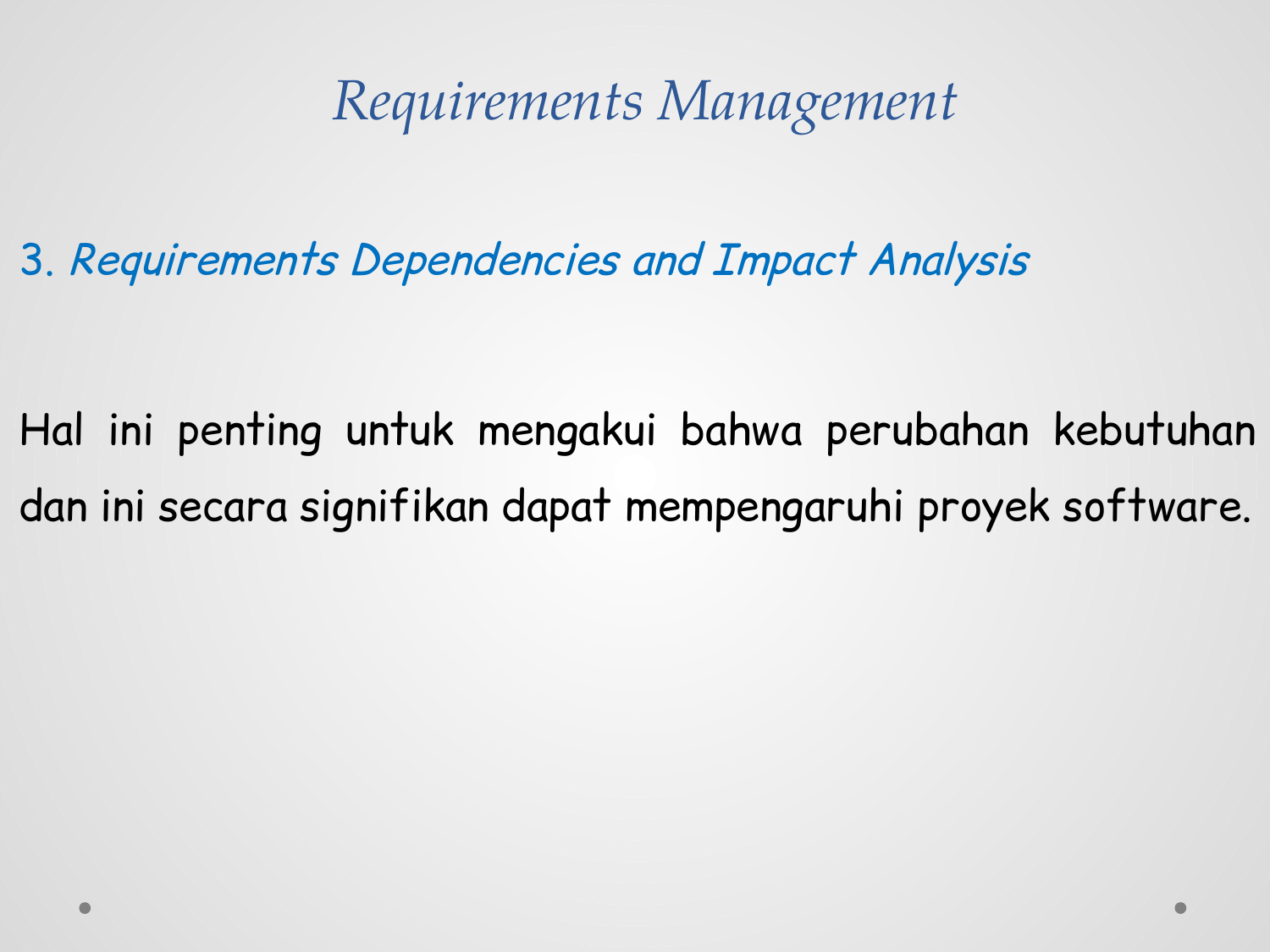

# Requirements Management
3. Requirements Dependencies and Impact Analysis

Hal ini penting untuk mengakui bahwa perubahan kebutuhan dan ini secara signifikan dapat mempengaruhi proyek software.